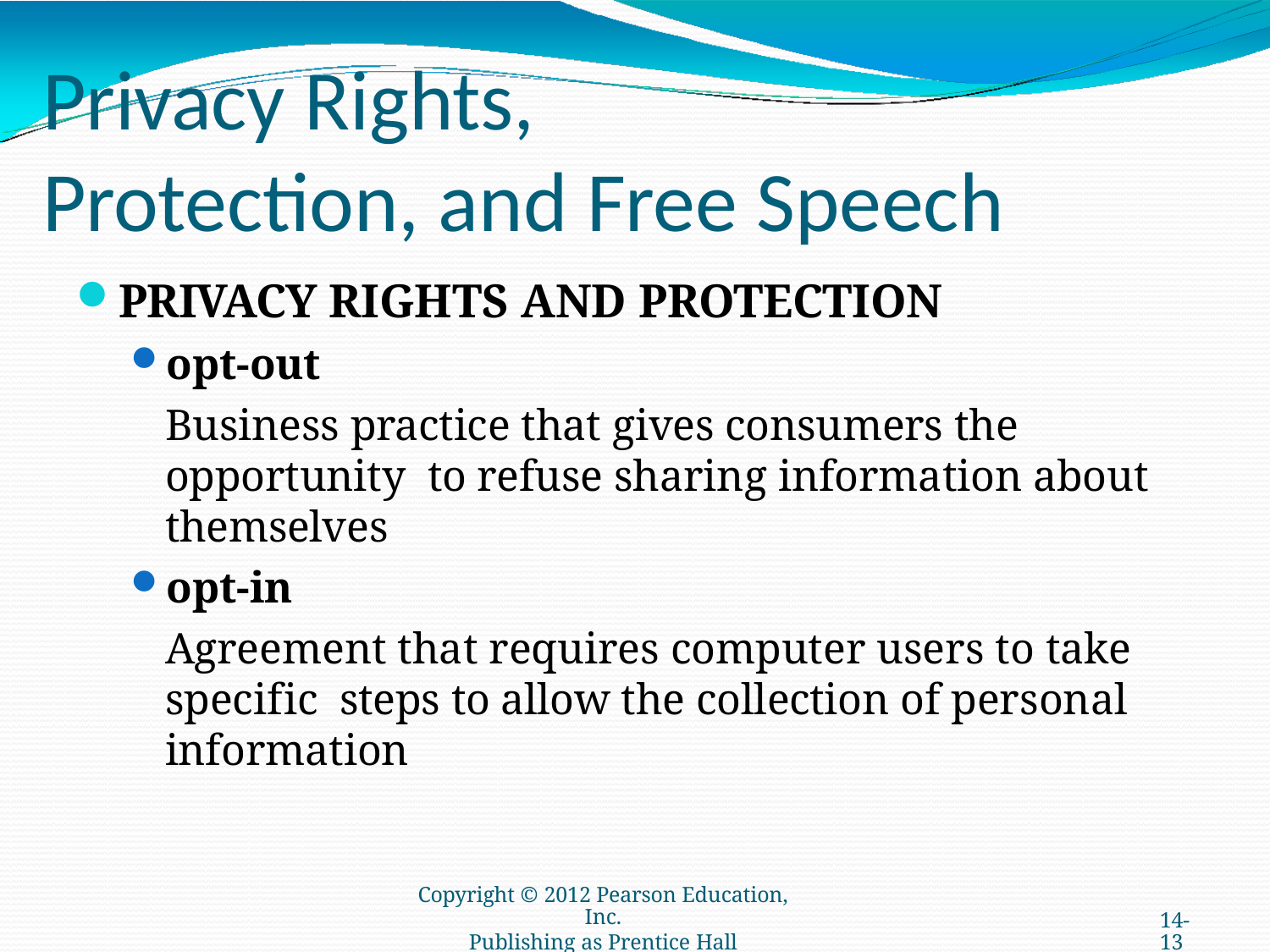

# Privacy Rights,
Protection, and Free Speech
PRIVACY RIGHTS AND PROTECTION
opt-out
Business practice that gives consumers the opportunity  to refuse sharing information about themselves
opt-in
Agreement that requires computer users to take	specific  steps to allow the collection of personal information
Copyright © 2012 Pearson Education, Inc.
Publishing as Prentice Hall
14-13